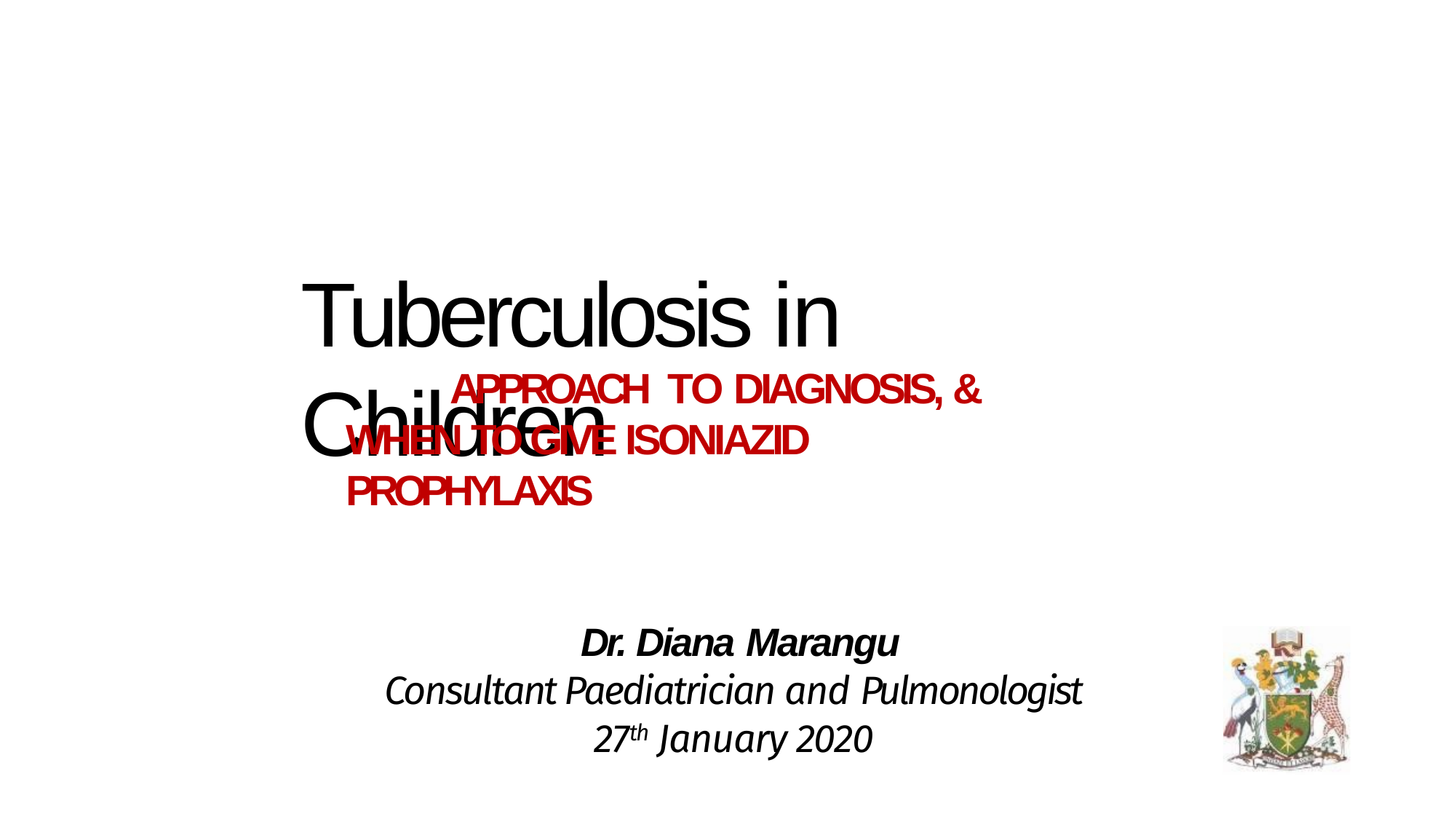

# Tuberculosis in Children
APPROACH  TO DIAGNOSIS, &  WHEN TO GIVE ISONIAZID PROPHYLAXIS
Dr. Diana Marangu
Consultant Paediatrician and Pulmonologist
27th January 2020